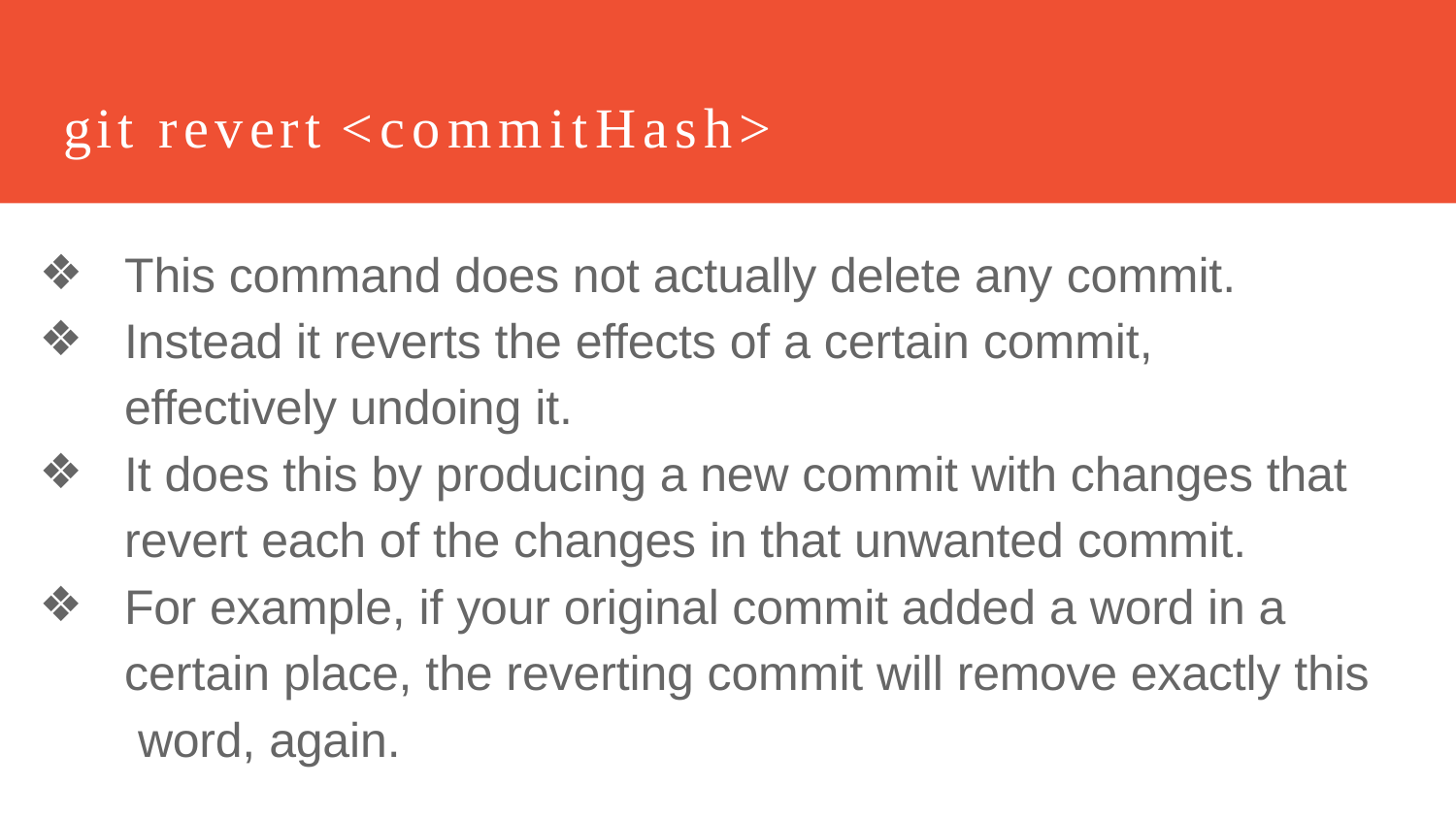

# git revert <commitHash>
This command does not actually delete any commit.
Instead it reverts the effects of a certain commit,  effectively undoing it.
It does this by producing a new commit with changes that  revert each of the changes in that unwanted commit.
For example, if your original commit added a word in a  certain place, the reverting commit will remove exactly this  word, again.